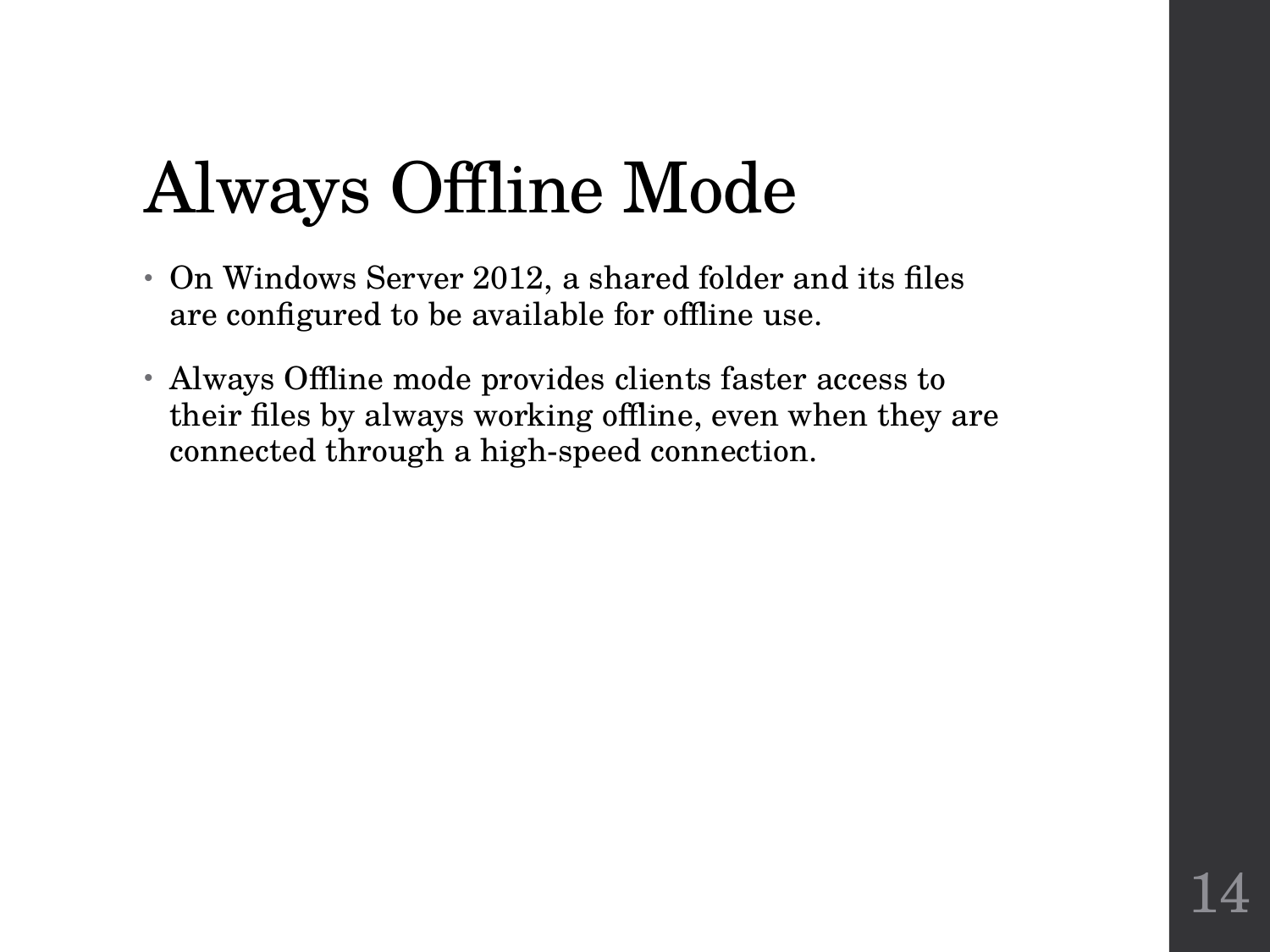

# Always Offline Mode
On Windows Server 2012, a shared folder and its files are configured to be available for offline use.
Always Offline mode provides clients faster access to their files by always working offline, even when they are connected through a high-speed connection.
14